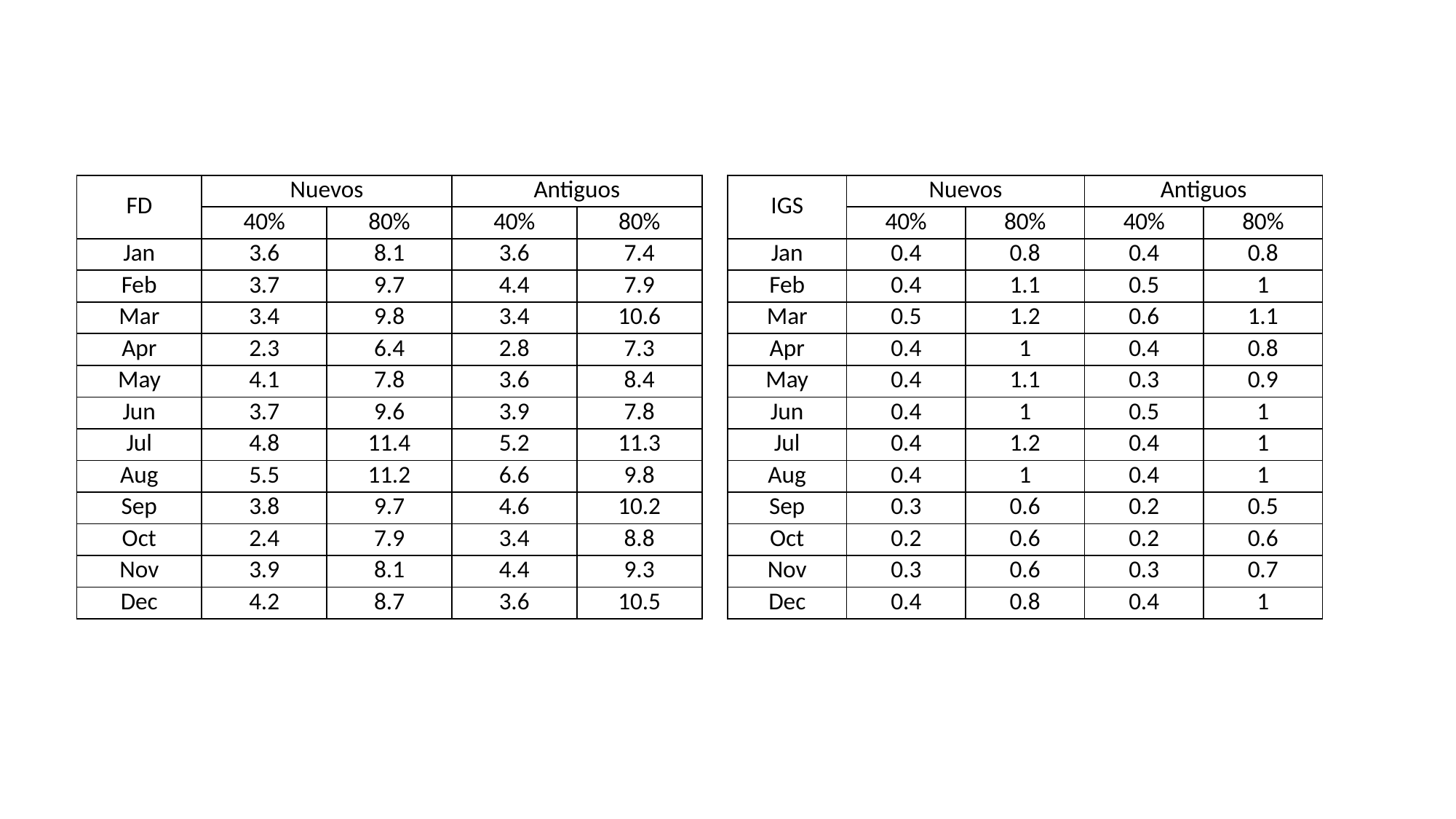

| IGS | Nuevos |  | Antiguos |  |
| --- | --- | --- | --- | --- |
|  | 40% | 80% | 40% | 80% |
| Jan | 0.4 | 0.8 | 0.4 | 0.8 |
| Feb | 0.4 | 1.1 | 0.5 | 1 |
| Mar | 0.5 | 1.2 | 0.6 | 1.1 |
| Apr | 0.4 | 1 | 0.4 | 0.8 |
| May | 0.4 | 1.1 | 0.3 | 0.9 |
| Jun | 0.4 | 1 | 0.5 | 1 |
| Jul | 0.4 | 1.2 | 0.4 | 1 |
| Aug | 0.4 | 1 | 0.4 | 1 |
| Sep | 0.3 | 0.6 | 0.2 | 0.5 |
| Oct | 0.2 | 0.6 | 0.2 | 0.6 |
| Nov | 0.3 | 0.6 | 0.3 | 0.7 |
| Dec | 0.4 | 0.8 | 0.4 | 1 |
| FD | Nuevos |  | Antiguos |  |
| --- | --- | --- | --- | --- |
|  | 40% | 80% | 40% | 80% |
| Jan | 3.6 | 8.1 | 3.6 | 7.4 |
| Feb | 3.7 | 9.7 | 4.4 | 7.9 |
| Mar | 3.4 | 9.8 | 3.4 | 10.6 |
| Apr | 2.3 | 6.4 | 2.8 | 7.3 |
| May | 4.1 | 7.8 | 3.6 | 8.4 |
| Jun | 3.7 | 9.6 | 3.9 | 7.8 |
| Jul | 4.8 | 11.4 | 5.2 | 11.3 |
| Aug | 5.5 | 11.2 | 6.6 | 9.8 |
| Sep | 3.8 | 9.7 | 4.6 | 10.2 |
| Oct | 2.4 | 7.9 | 3.4 | 8.8 |
| Nov | 3.9 | 8.1 | 4.4 | 9.3 |
| Dec | 4.2 | 8.7 | 3.6 | 10.5 |